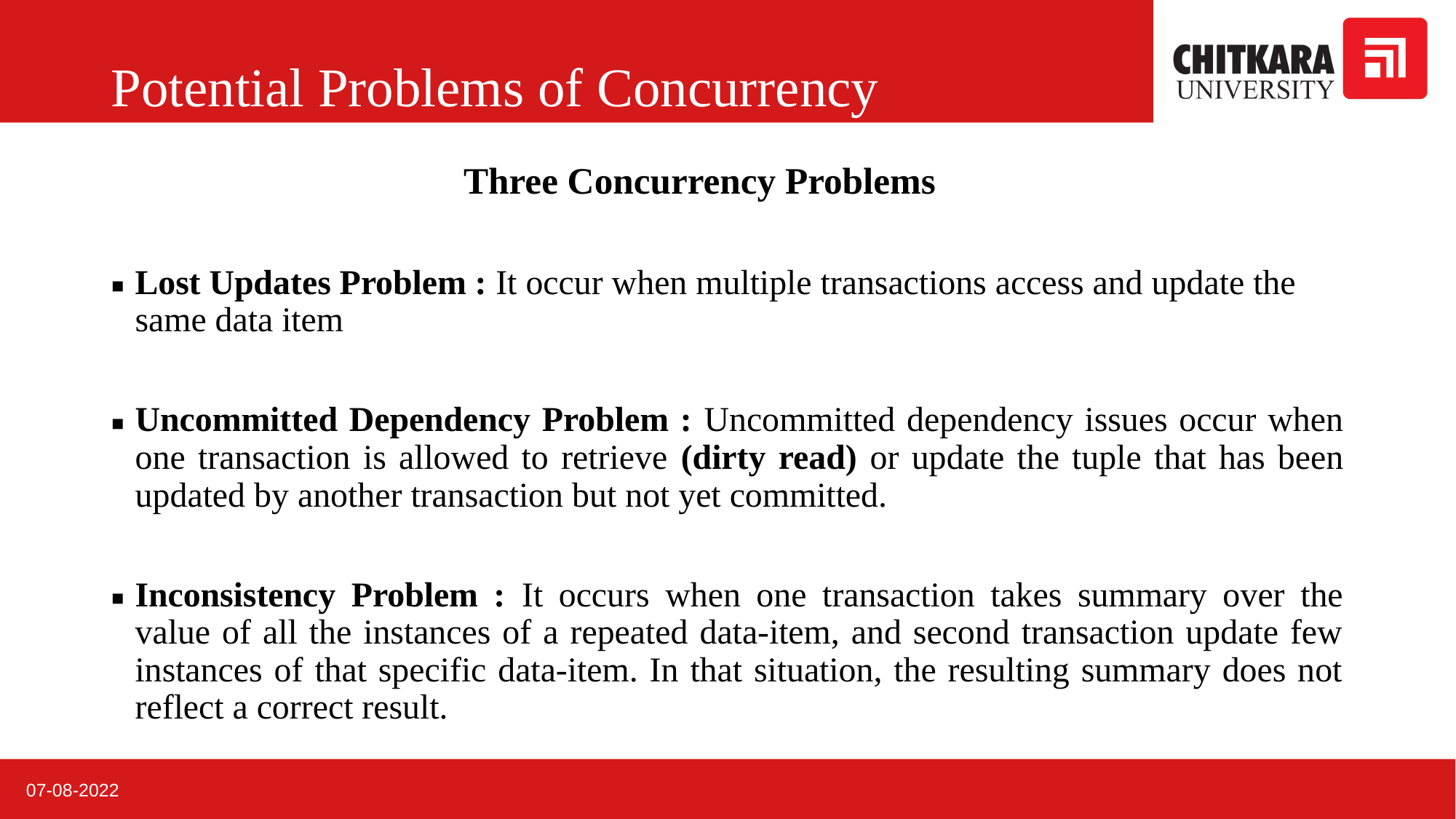

# Potential Problems of Concurrency
Three Concurrency Problems

Lost Updates Problem : It occur when multiple transactions access and update the same data item

Uncommitted Dependency Problem : Uncommitted dependency issues occur when one transaction is allowed to retrieve (dirty read) or update the tuple that has been updated by another transaction but not yet committed.

Inconsistency Problem : It occurs when one transaction takes summary over the value of all the instances of a repeated data-item, and second transaction update few instances of that specific data-item. In that situation, the resulting summary does not reflect a correct result.

07-08-2022